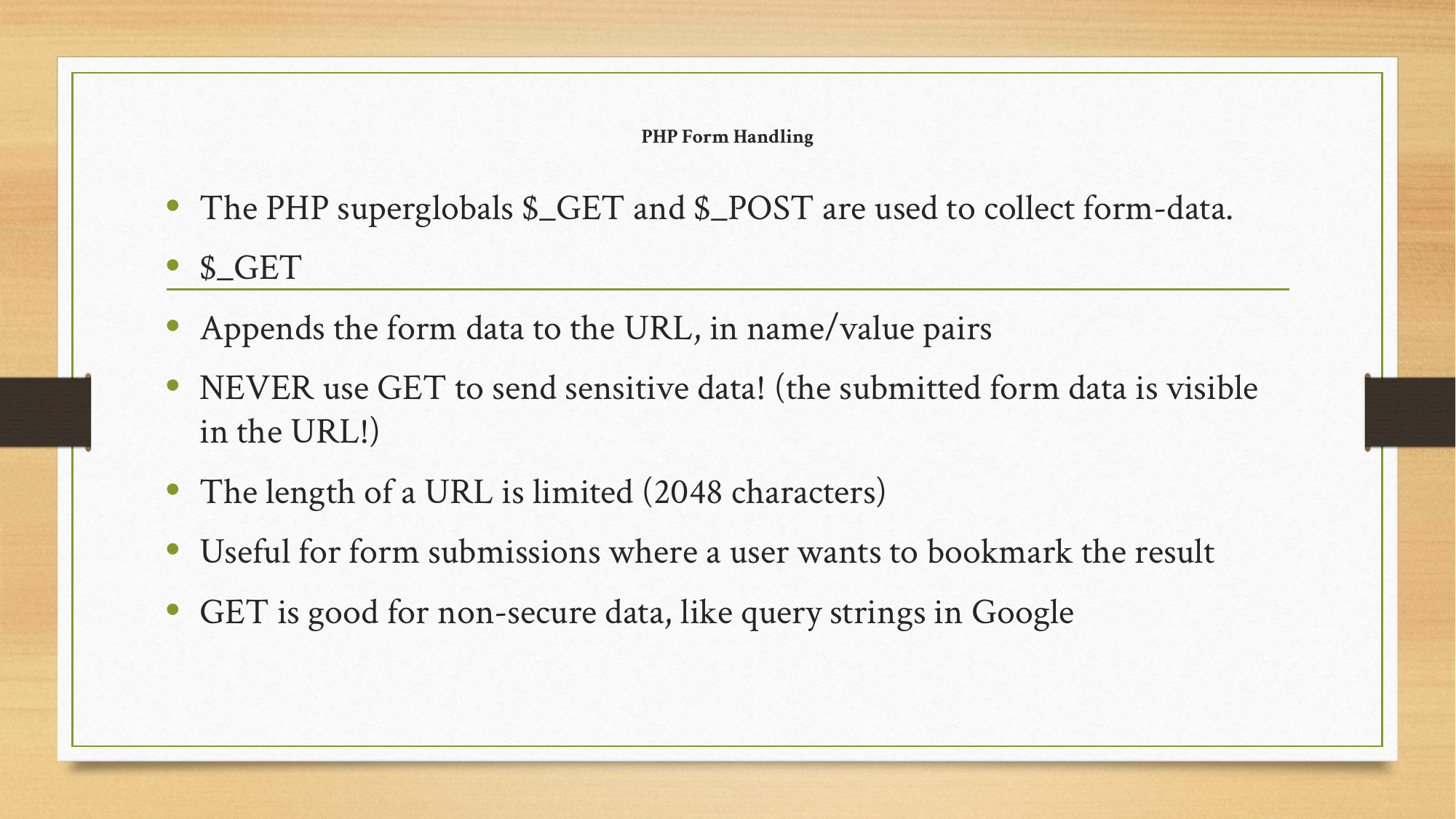

# PHP Form Handling
The PHP superglobals $_GET and $_POST are used to collect form-data.
$_GET
Appends the form data to the URL, in name/value pairs
NEVER use GET to send sensitive data! (the submitted form data is visible in the URL!)
The length of a URL is limited (2048 characters)
Useful for form submissions where a user wants to bookmark the result
GET is good for non-secure data, like query strings in Google